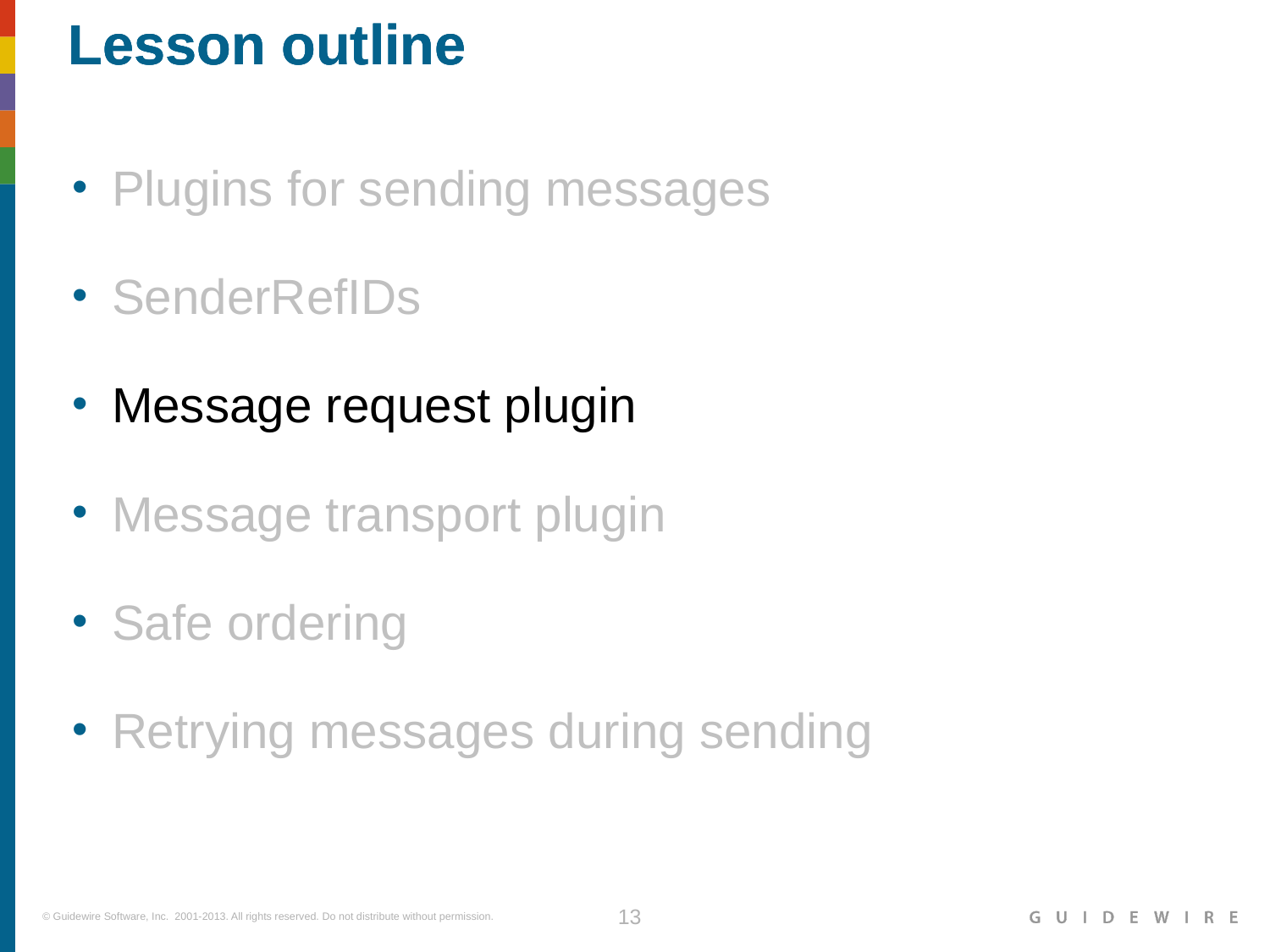

Plugins for sending messages
SenderRefIDs
Message request plugin
Message transport plugin
Safe ordering
Retrying messages during sending